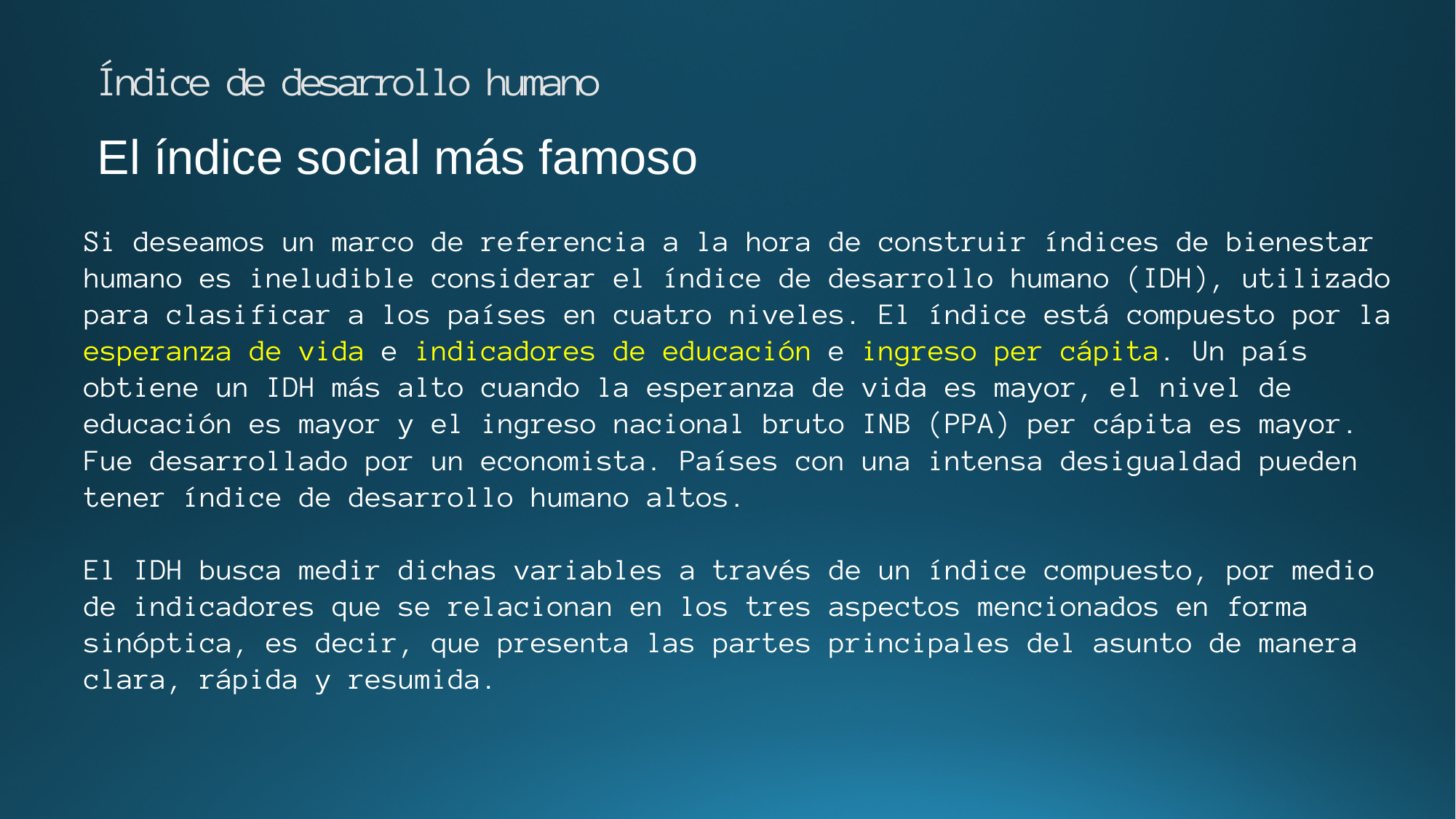

Índice de desarrollo humano
El índice social más famoso
Si deseamos un marco de referencia a la hora de construir índices de bienestar humano es ineludible considerar el índice de desarrollo humano (IDH), utilizado para clasificar a los países en cuatro niveles. El índice está compuesto por la esperanza de vida e indicadores de educación e ingreso per cápita. Un país obtiene un IDH más alto cuando la esperanza de vida es mayor, el nivel de educación es mayor y el ingreso nacional bruto INB (PPA) per cápita es mayor. Fue desarrollado por un economista. Países con una intensa desigualdad pueden tener índice de desarrollo humano altos.

El IDH busca medir dichas variables a través de un índice compuesto, por medio de indicadores que se relacionan en los tres aspectos mencionados en forma sinóptica, es decir, que presenta las partes principales del asunto de manera clara, rápida y resumida.